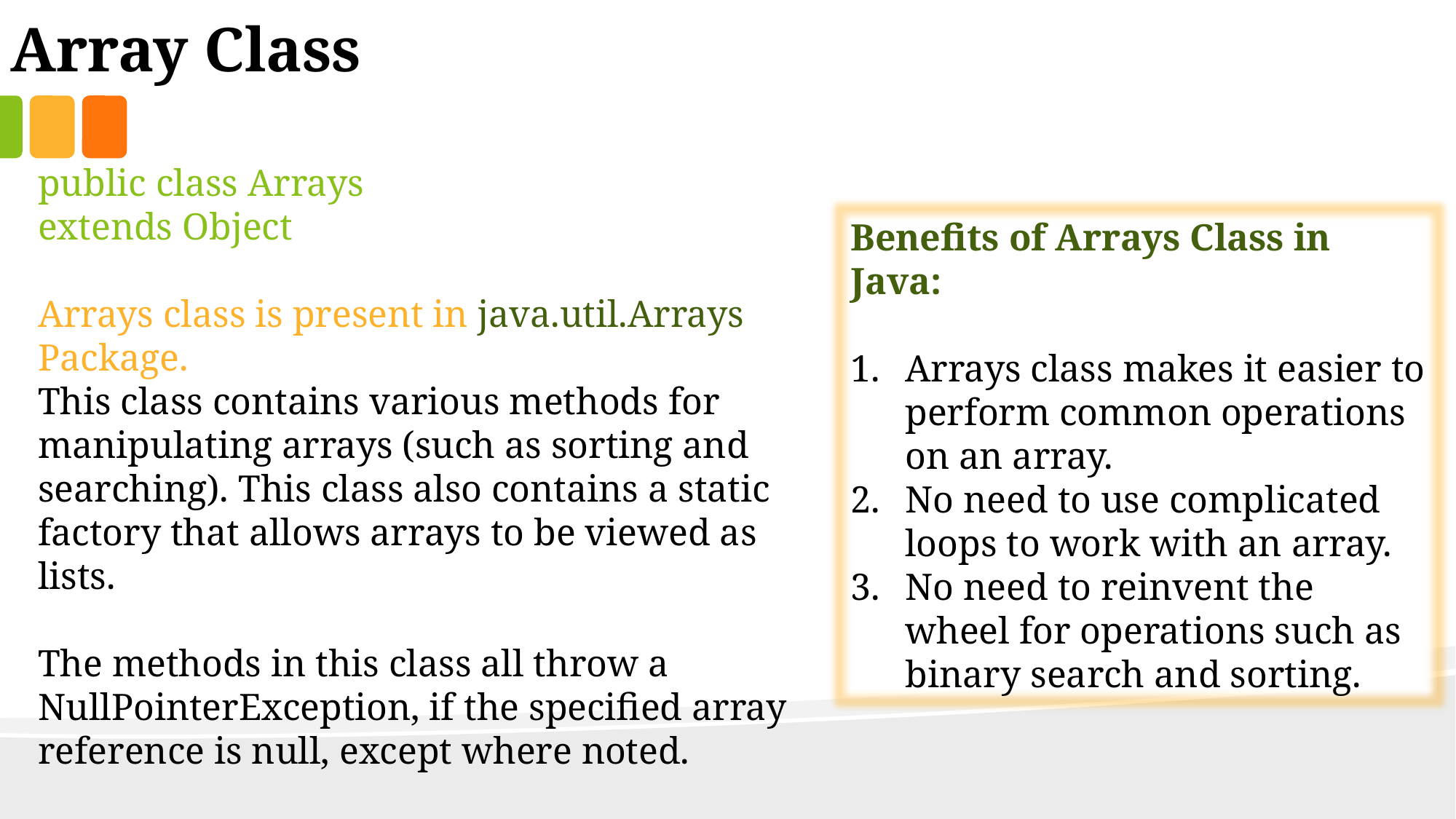

Array Class
public class Arrays
extends Object

Arrays class is present in java.util.Arrays Package.
This class contains various methods for manipulating arrays (such as sorting and searching). This class also contains a static factory that allows arrays to be viewed as lists.

The methods in this class all throw a NullPointerException, if the specified array reference is null, except where noted.

Syntax: In order to use Arrays
Arrays.<function name>;

Benefits of Arrays Class in Java:

Arrays class makes it easier to perform common operations on an array.
No need to use complicated loops to work with an array.
No need to reinvent the wheel for operations such as binary search and sorting.